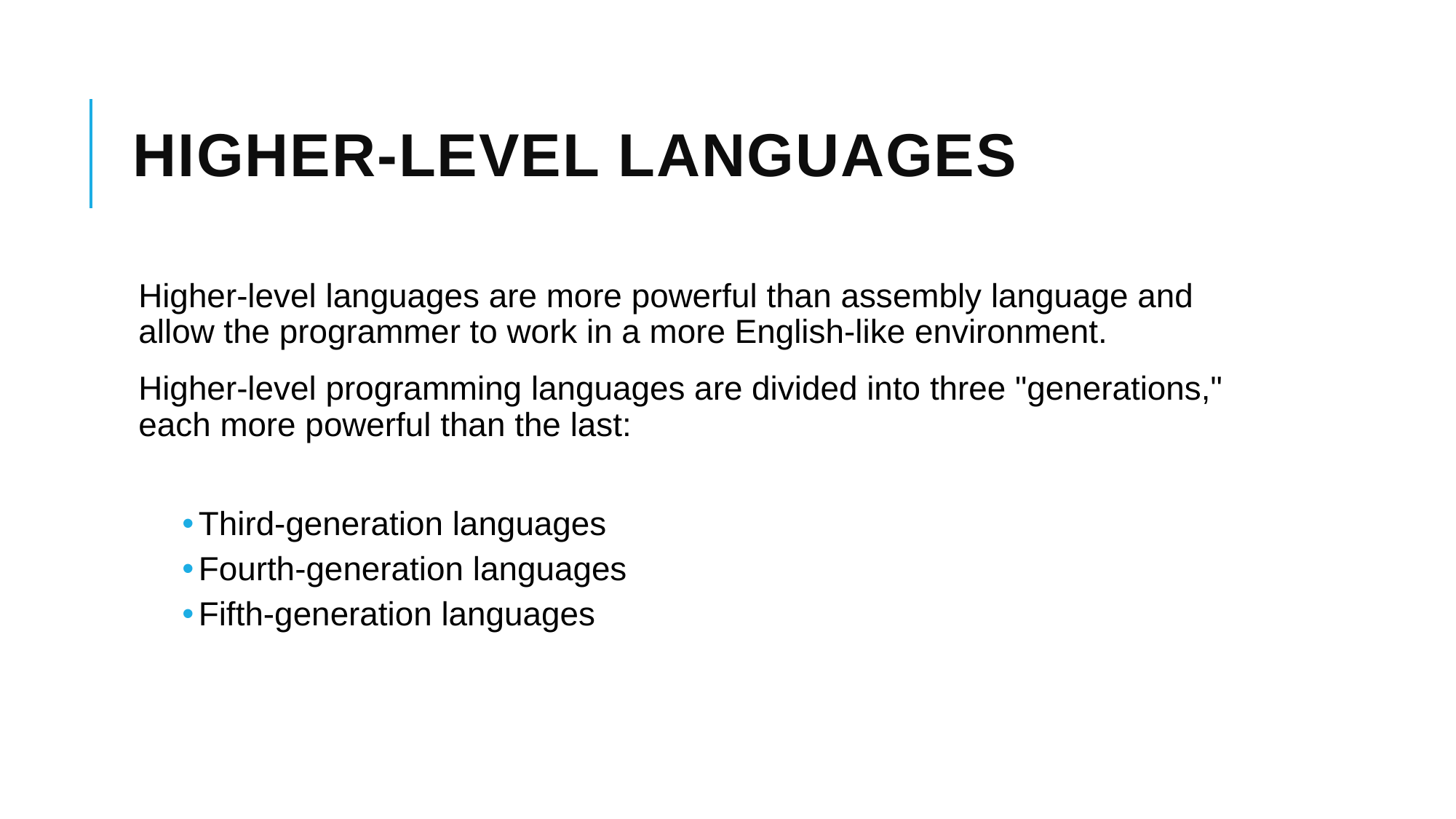

# Higher-Level Languages
Higher-level languages are more powerful than assembly language and allow the programmer to work in a more English-like environment.
Higher-level programming languages are divided into three "generations," each more powerful than the last:

Third-generation languages
Fourth-generation languages
Fifth-generation languages